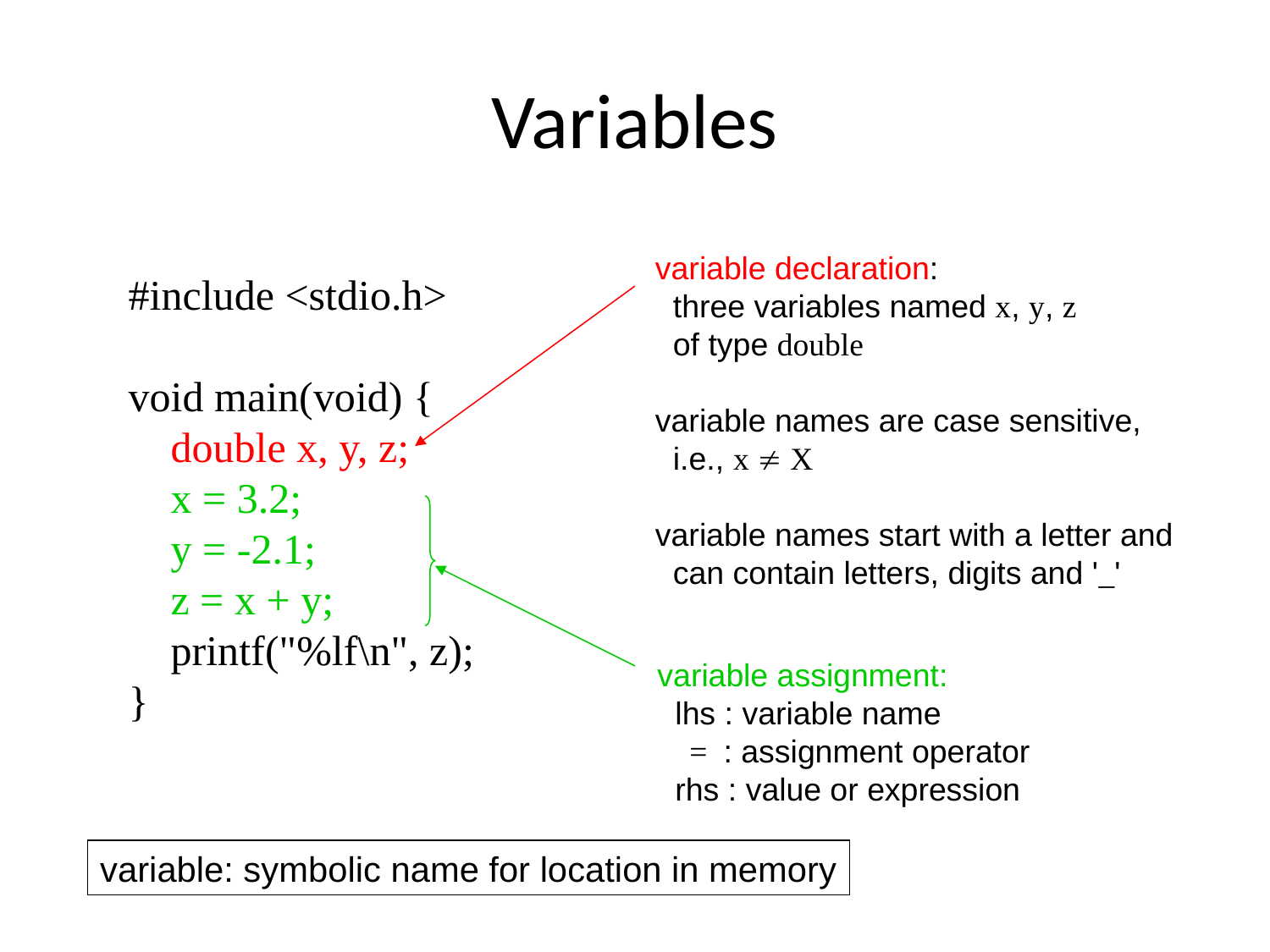

# Variables
variable declaration:
  three variables named x, y, z
  of type double
variable names are case sensitive,
  i.e., x ≠ X

variable names start with a letter and
  can contain letters, digits and '_'

#include <stdio.h>

void main(void) {
    double x, y, z;
    x = 3.2;
    y = -2.1;
    z = x + y;
    printf("%lf\n", z);
}

variable assignment:
  lhs : variable name
    =  : assignment operator
  rhs : value or expression
variable: symbolic name for location in memory